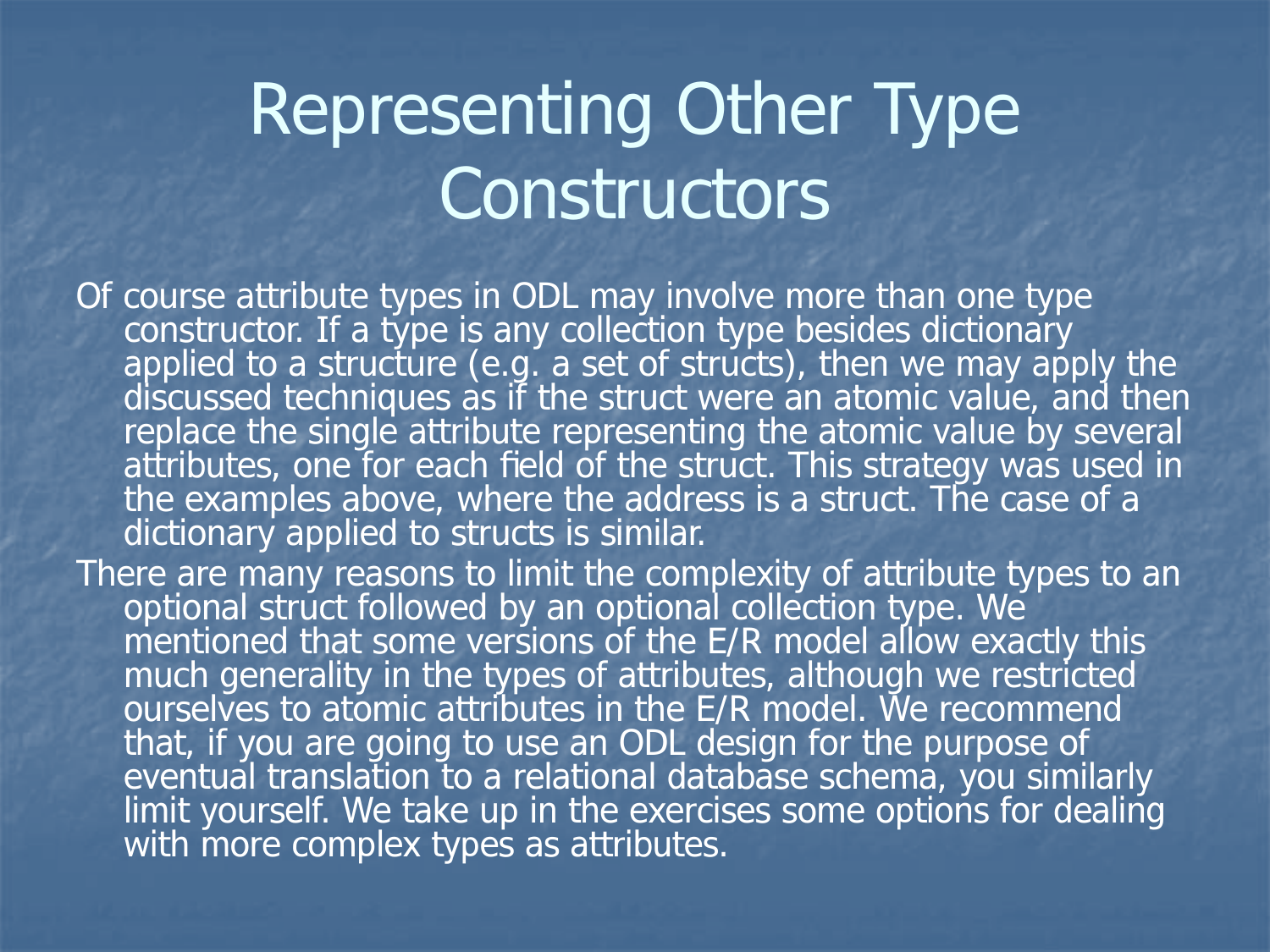

# Representing Other Type Constructors
Of course attribute types in ODL may involve more than one type constructor. If a type is any collection type besides dictionary applied to a structure (e.g. a set of structs), then we may apply the discussed techniques as if the struct were an atomic value, and then replace the single attribute representing the atomic value by several attributes, one for each field of the struct. This strategy was used in the examples above, where the address is a struct. The case of a dictionary applied to structs is similar.
There are many reasons to limit the complexity of attribute types to an optional struct followed by an optional collection type. We mentioned that some versions of the E/R model allow exactly this much generality in the types of attributes, although we restricted ourselves to atomic attributes in the E/R model. We recommend that, if you are going to use an ODL design for the purpose of eventual translation to a relational database schema, you similarly limit yourself. We take up in the exercises some options for dealing with more complex types as attributes.